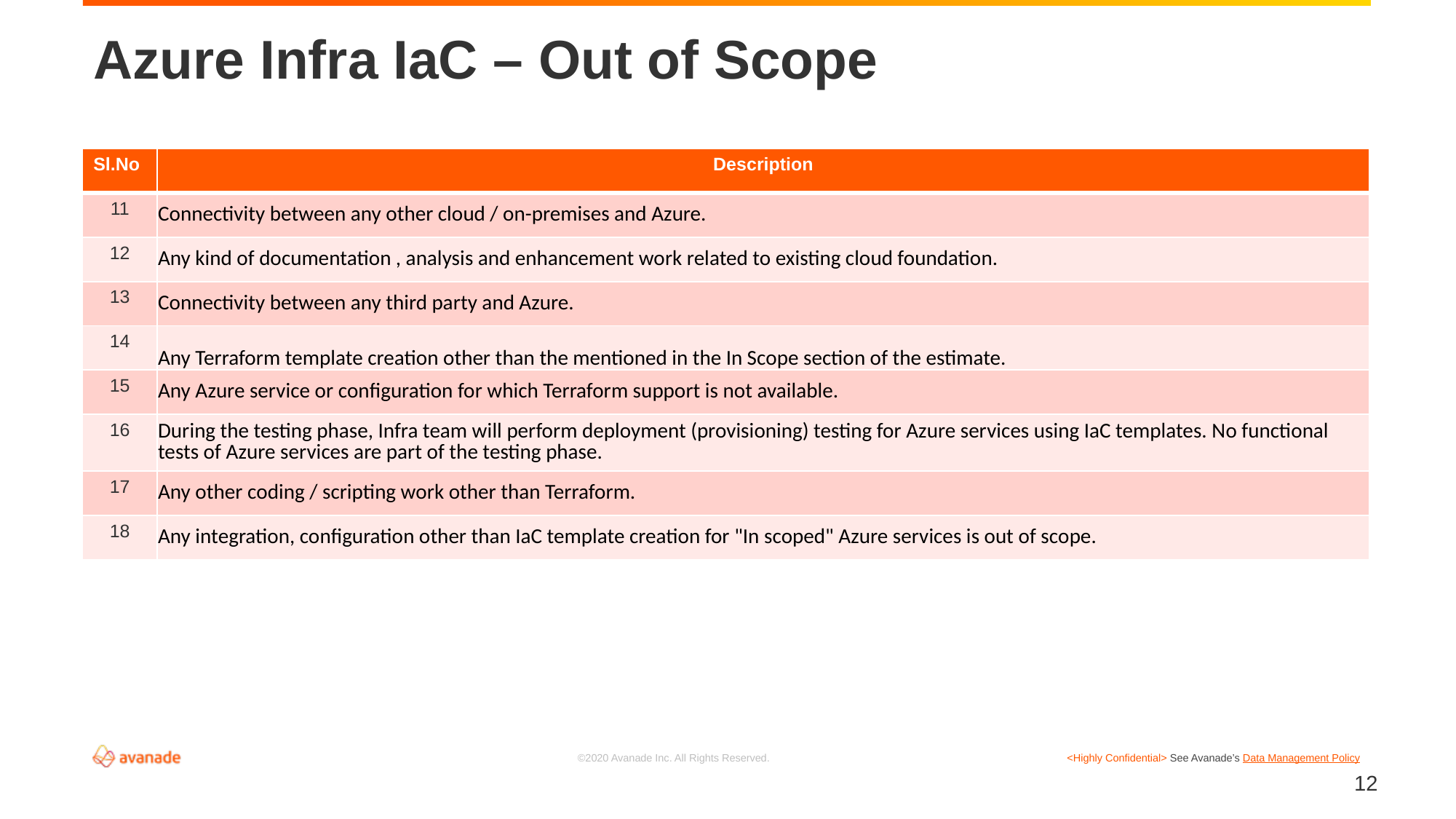

# Azure Infra IaC – Out of Scope
| Sl.No | Description |
| --- | --- |
| 11 | Connectivity between any other cloud / on-premises and Azure. |
| 12 | Any kind of documentation , analysis and enhancement work related to existing cloud foundation. |
| 13 | Connectivity between any third party and Azure. |
| 14 | Any Terraform template creation other than the mentioned in the In Scope section of the estimate. |
| 15 | Any Azure service or configuration for which Terraform support is not available. |
| 16 | During the testing phase, Infra team will perform deployment (provisioning) testing for Azure services using IaC templates. No functional tests of Azure services are part of the testing phase. |
| 17 | Any other coding / scripting work other than Terraform. |
| 18 | Any integration, configuration other than IaC template creation for "In scoped" Azure services is out of scope. |
12